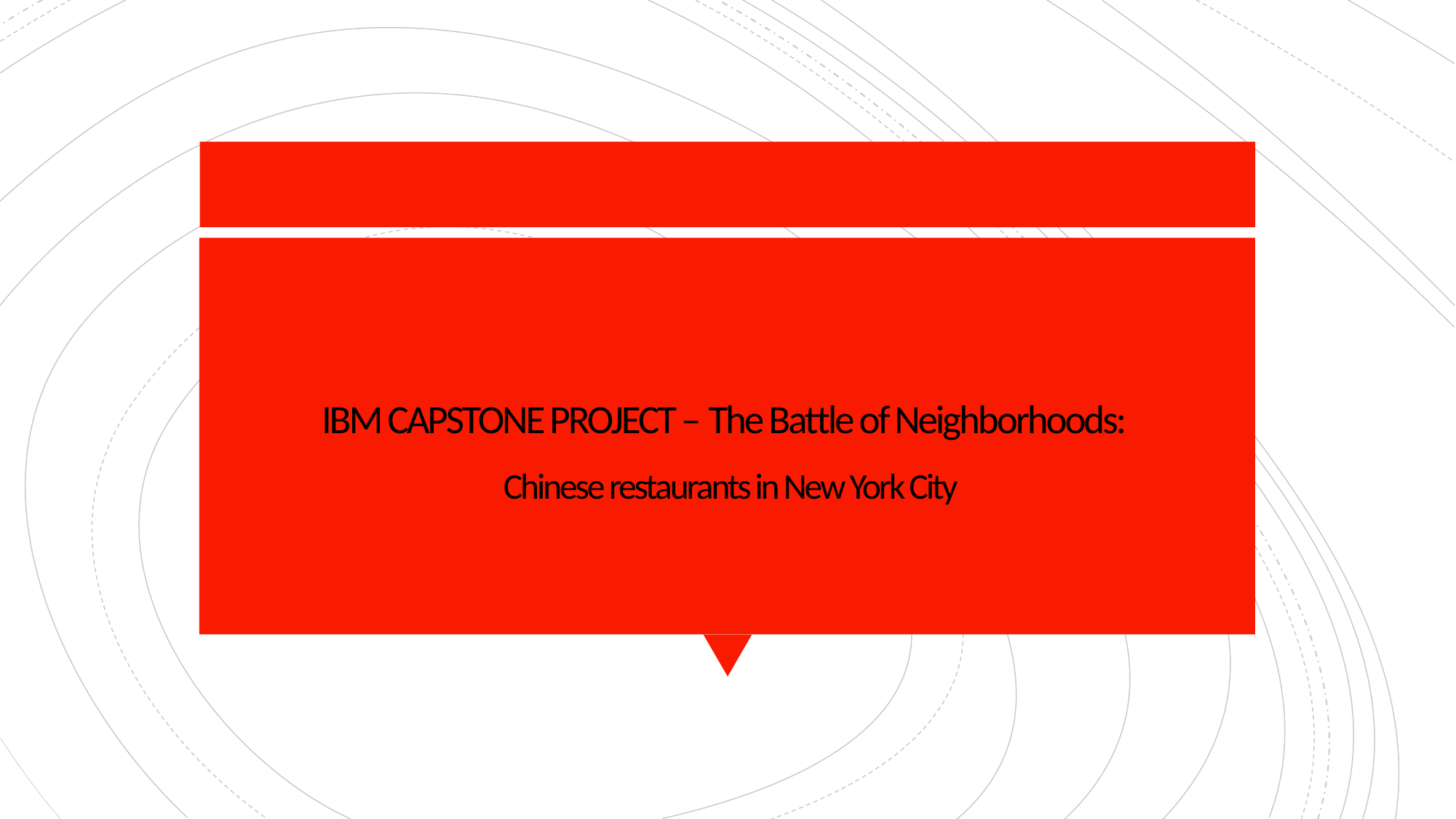

# IBM CAPSTONE PROJECT – The Battle of Neighborhoods: Chinese restaurants in New York City